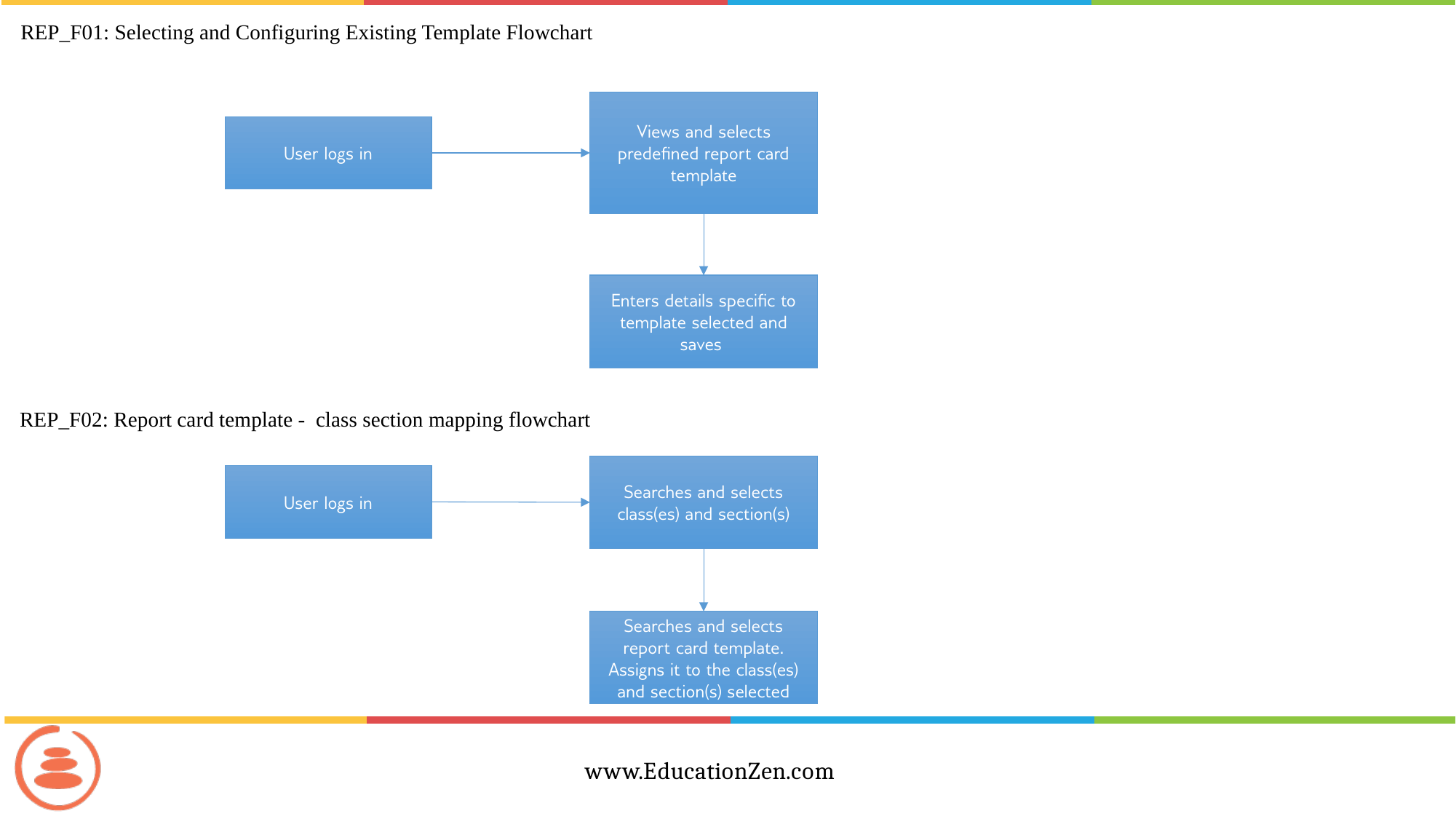

REP_F01: Selecting and Configuring Existing Template Flowchart
Views and selects predefined report card template
User logs in
Enters details specific to template selected and saves
REP_F02: Report card template -  class section mapping flowchart
Searches and selects class(es) and section(s)
User logs in
Searches and selects report card template. Assigns it to the class(es) and section(s) selected